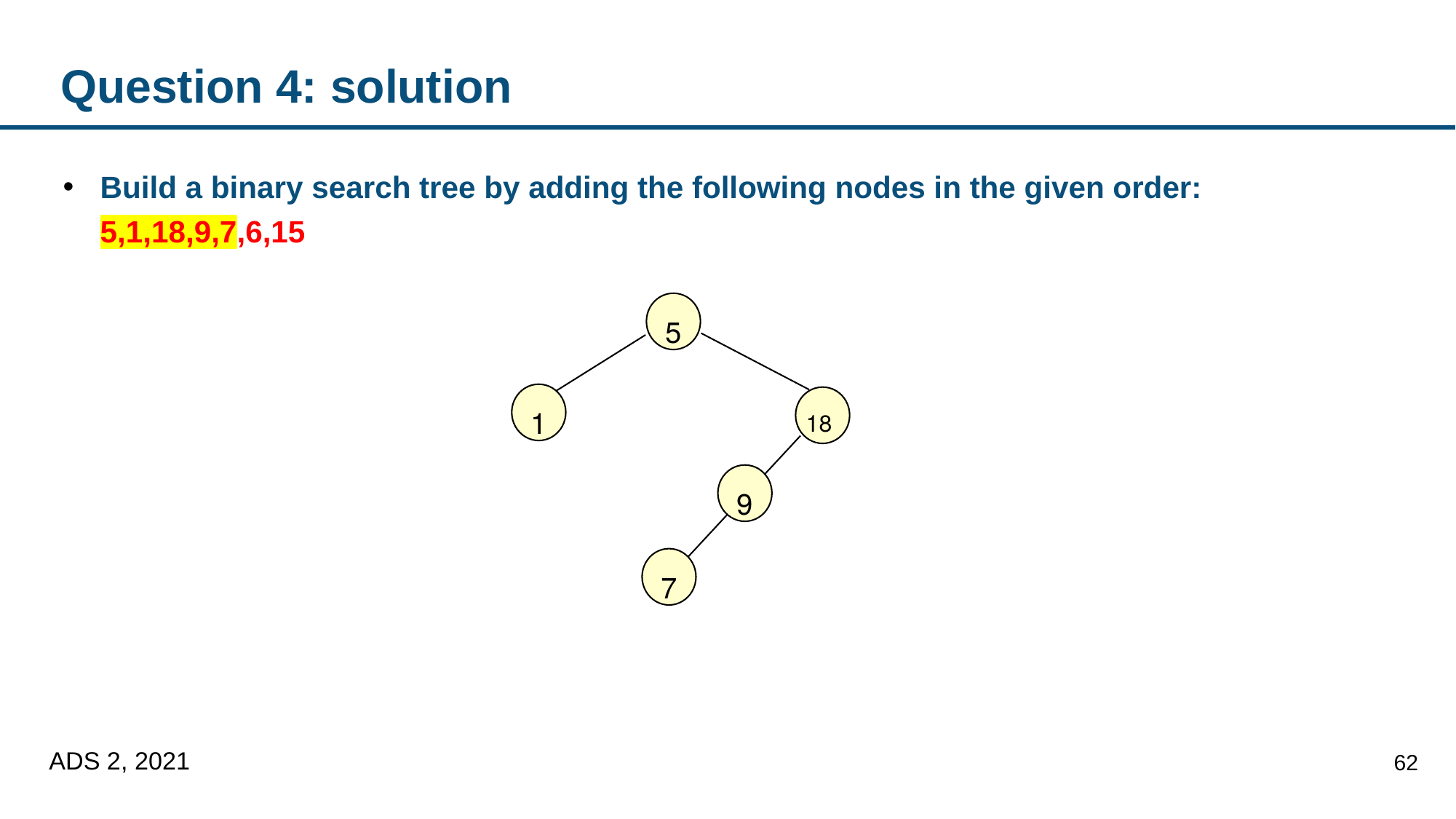

# Question 4: solution
Build a binary search tree by adding the following nodes in the given order: 5,1,18,9,7,6,15

5

1

18

9

7
ADS 2, 2021
62